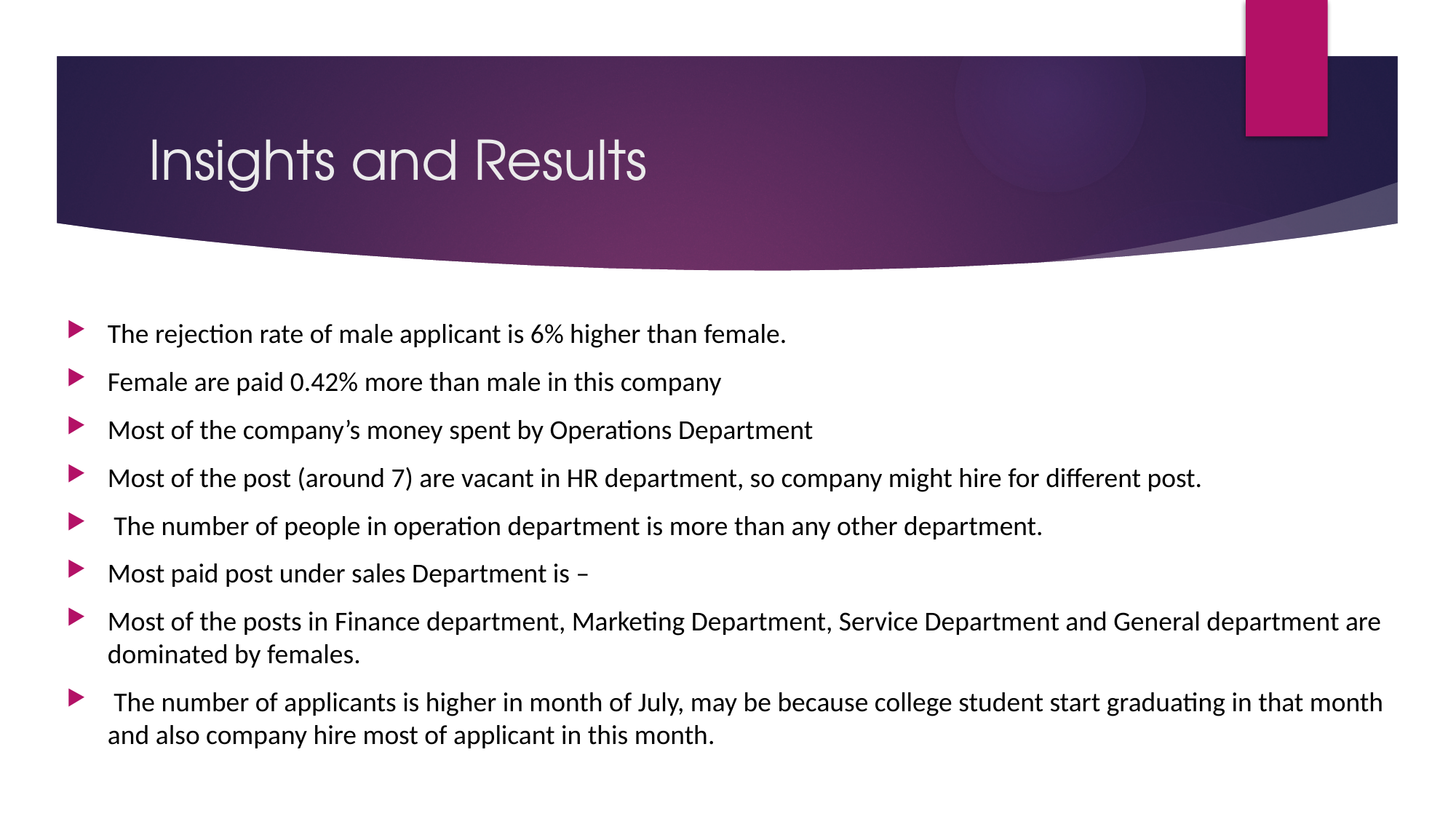

# Insights and Results

The rejection rate of male applicant is 6% higher than female.
Female are paid 0.42% more than male in this company
Most of the company’s money spent by Operations Department
Most of the post (around 7) are vacant in HR department, so company might hire for different post.
 The number of people in operation department is more than any other department.
Most paid post under sales Department is –
Most of the posts in Finance department, Marketing Department, Service Department and General department are dominated by females.
 The number of applicants is higher in month of July, may be because college student start graduating in that month and also company hire most of applicant in this month.